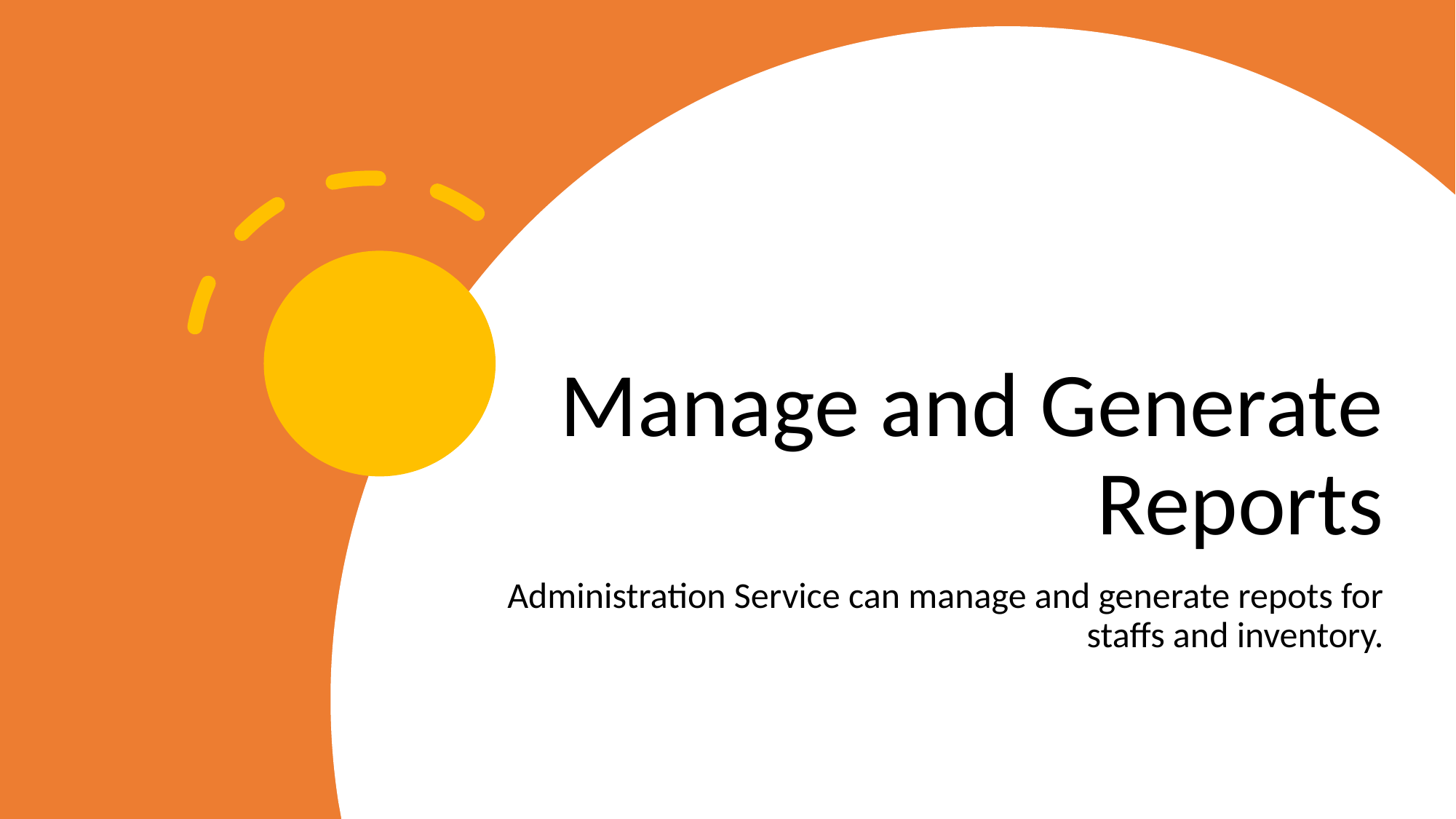

Manage and Generate Reports

Administration Service can manage and generate repots for staffs and inventory.